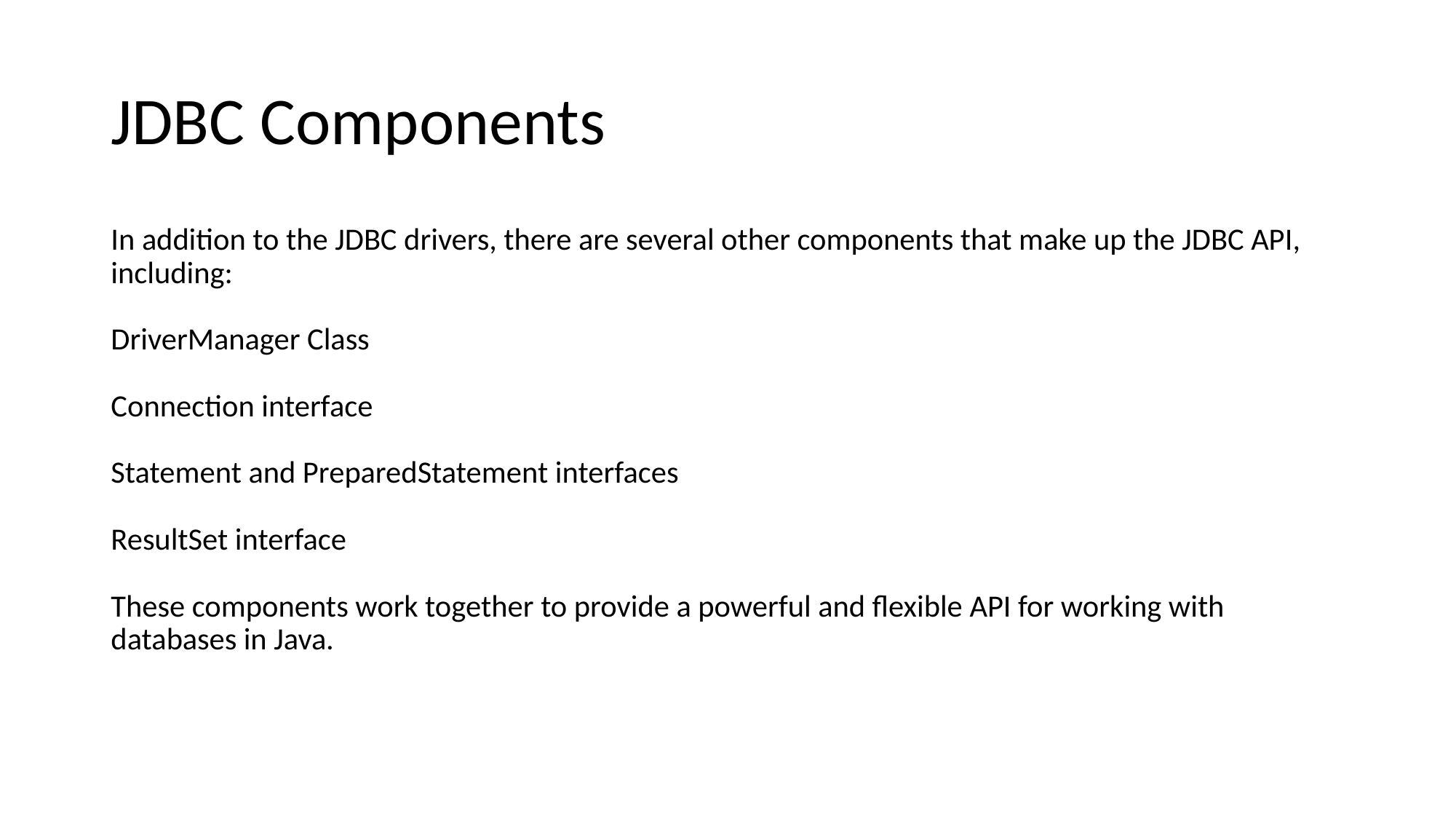

# JDBC Components
In addition to the JDBC drivers, there are several other components that make up the JDBC API, including:
DriverManager Class
Connection interface
Statement and PreparedStatement interfaces
ResultSet interface
These components work together to provide a powerful and flexible API for working with databases in Java.